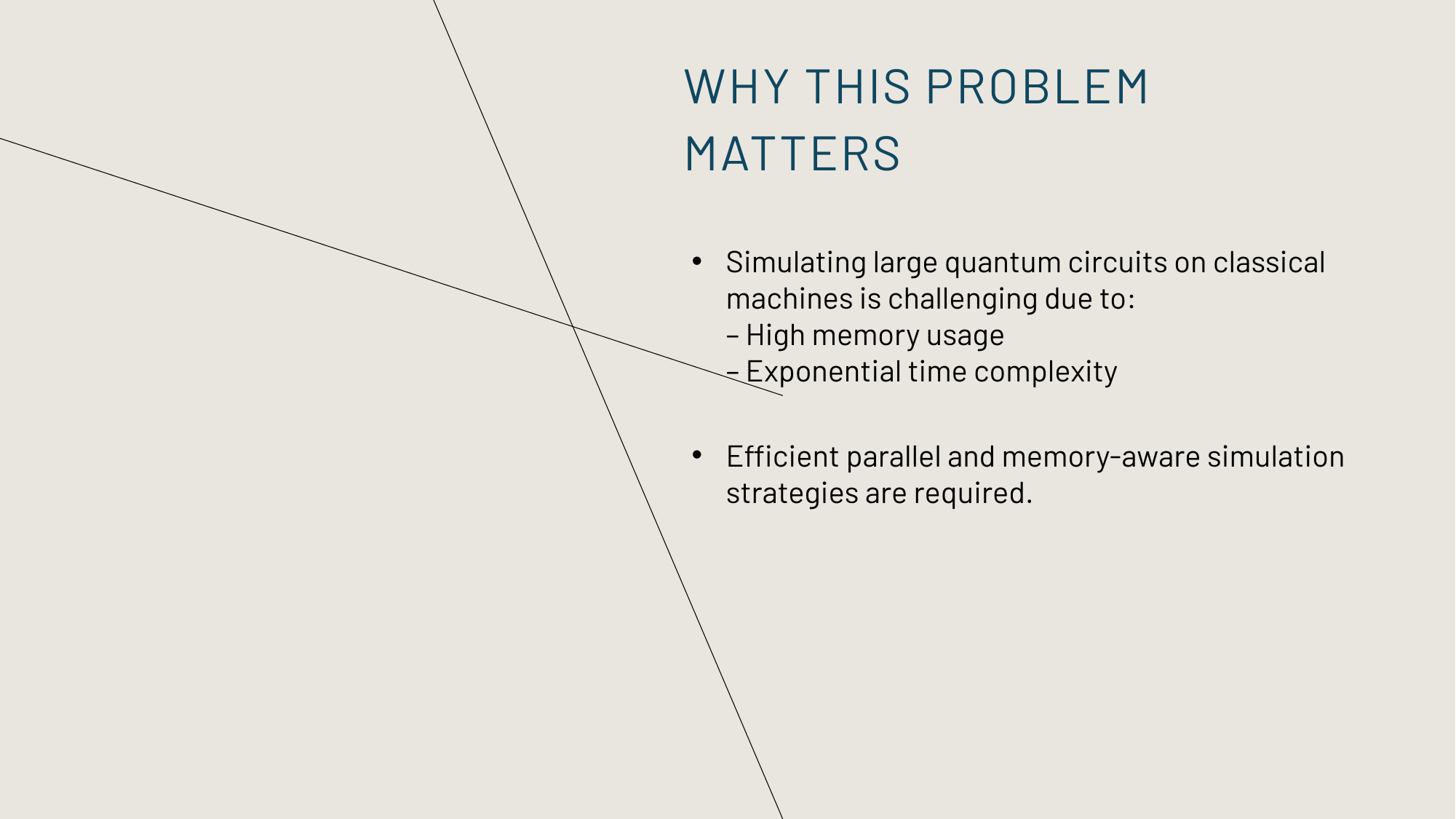

# Why This Problem Matters
Simulating large quantum circuits on classical machines is challenging due to:
– High memory usage
– Exponential time complexity
Efficient parallel and memory-aware simulation strategies are required.